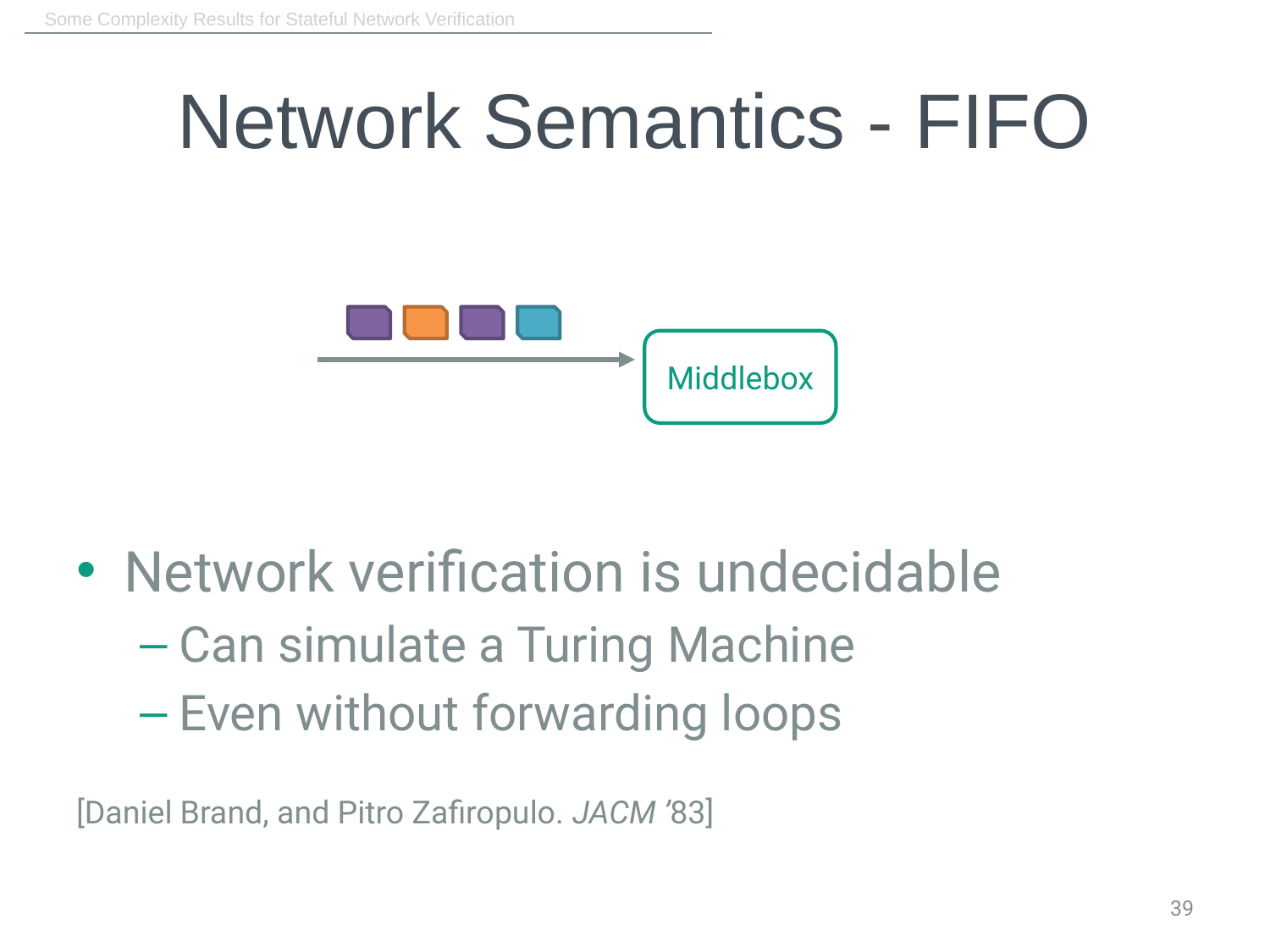

# Network Semantics - FIFO

Middlebox
Network verification is undecidable
Can simulate a Turing Machine
Even without forwarding loops

[Daniel Brand, and Pitro Zafiropulo. JACM ’83]
39